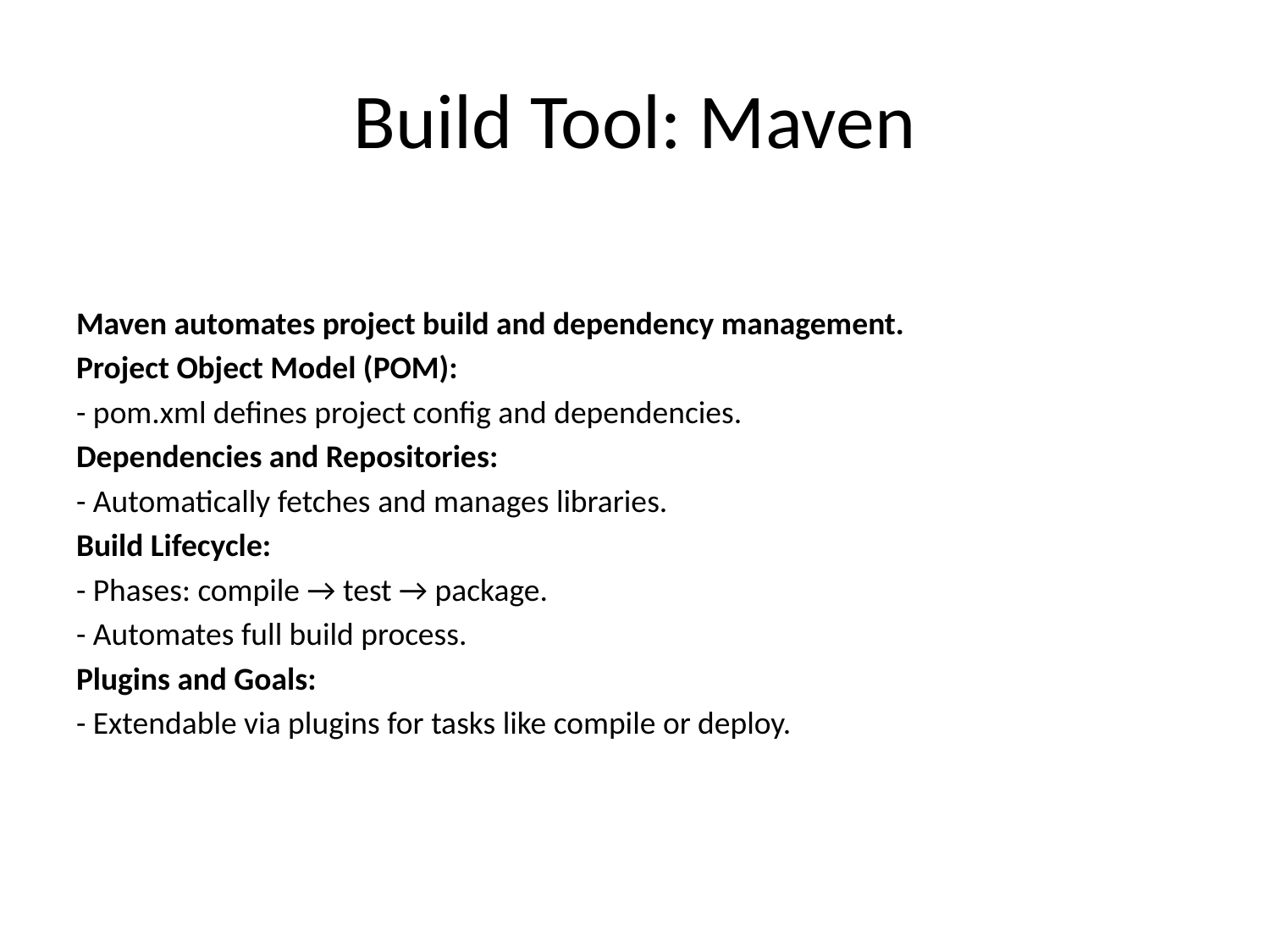

# Build Tool: Maven

Maven automates project build and dependency management.
Project Object Model (POM):
- pom.xml defines project config and dependencies.
Dependencies and Repositories:
- Automatically fetches and manages libraries.
Build Lifecycle:
- Phases: compile → test → package.
- Automates full build process.
Plugins and Goals:
- Extendable via plugins for tasks like compile or deploy.